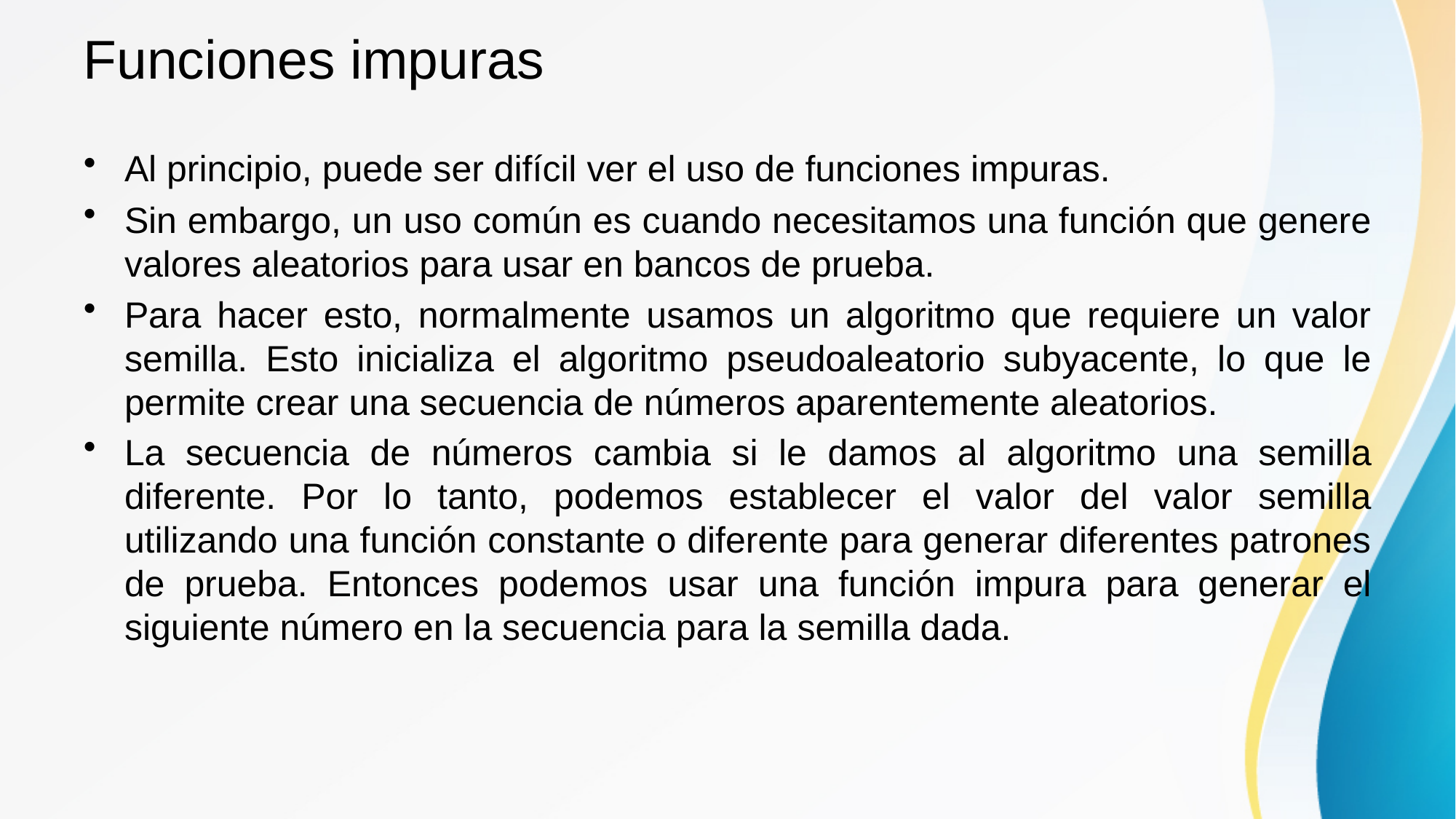

# Funciones impuras
Al principio, puede ser difícil ver el uso de funciones impuras.
Sin embargo, un uso común es cuando necesitamos una función que genere valores aleatorios para usar en bancos de prueba.
Para hacer esto, normalmente usamos un algoritmo que requiere un valor semilla. Esto inicializa el algoritmo pseudoaleatorio subyacente, lo que le permite crear una secuencia de números aparentemente aleatorios.
La secuencia de números cambia si le damos al algoritmo una semilla diferente. Por lo tanto, podemos establecer el valor del valor semilla utilizando una función constante o diferente para generar diferentes patrones de prueba. Entonces podemos usar una función impura para generar el siguiente número en la secuencia para la semilla dada.